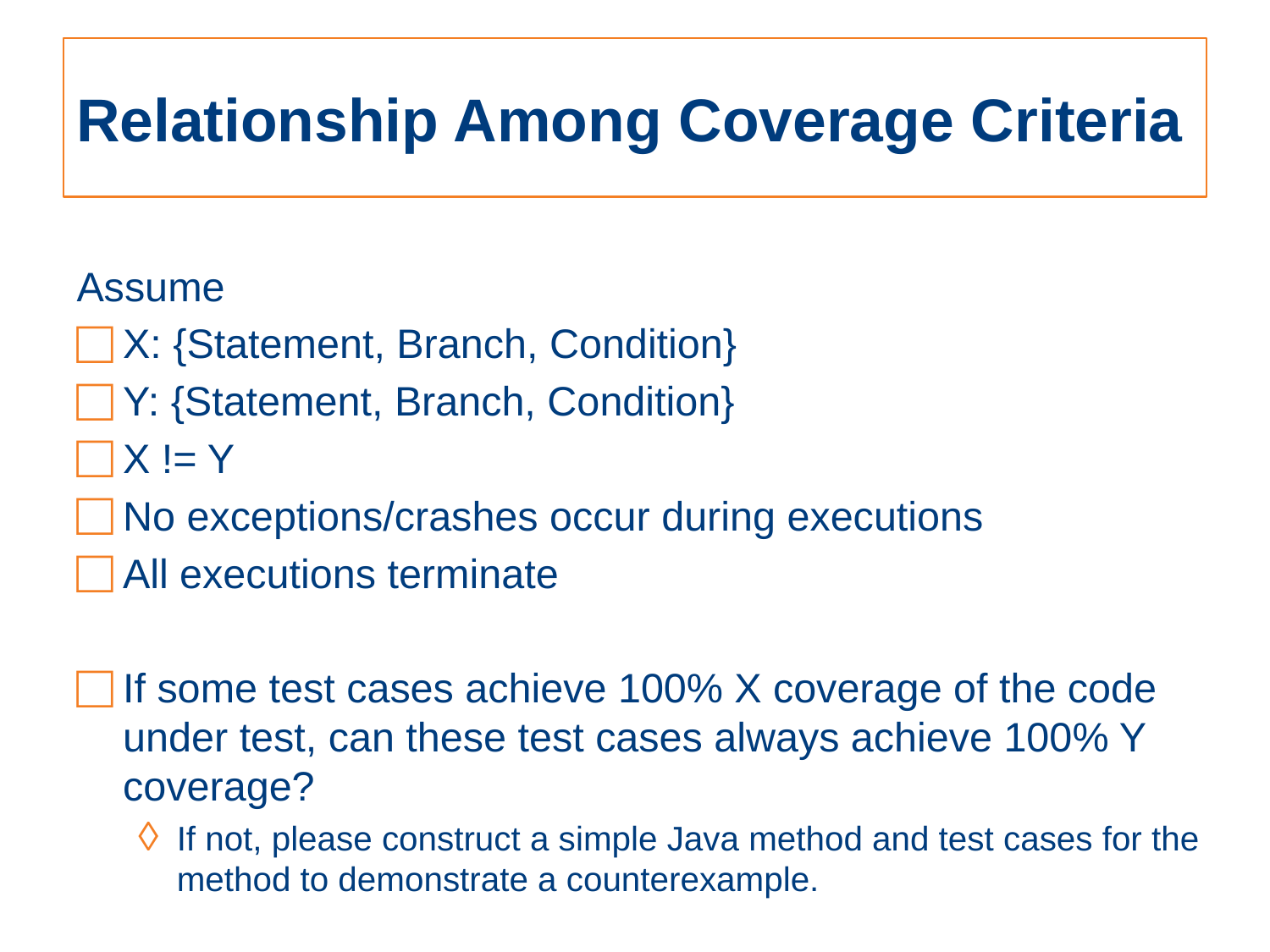

# Relationship Among Coverage Criteria
Assume
X: {Statement, Branch, Condition}
Y: {Statement, Branch, Condition}
X != Y
No exceptions/crashes occur during executions
All executions terminate

If some test cases achieve 100% X coverage of the code under test, can these test cases always achieve 100% Y coverage?
If not, please construct a simple Java method and test cases for the method to demonstrate a counterexample.